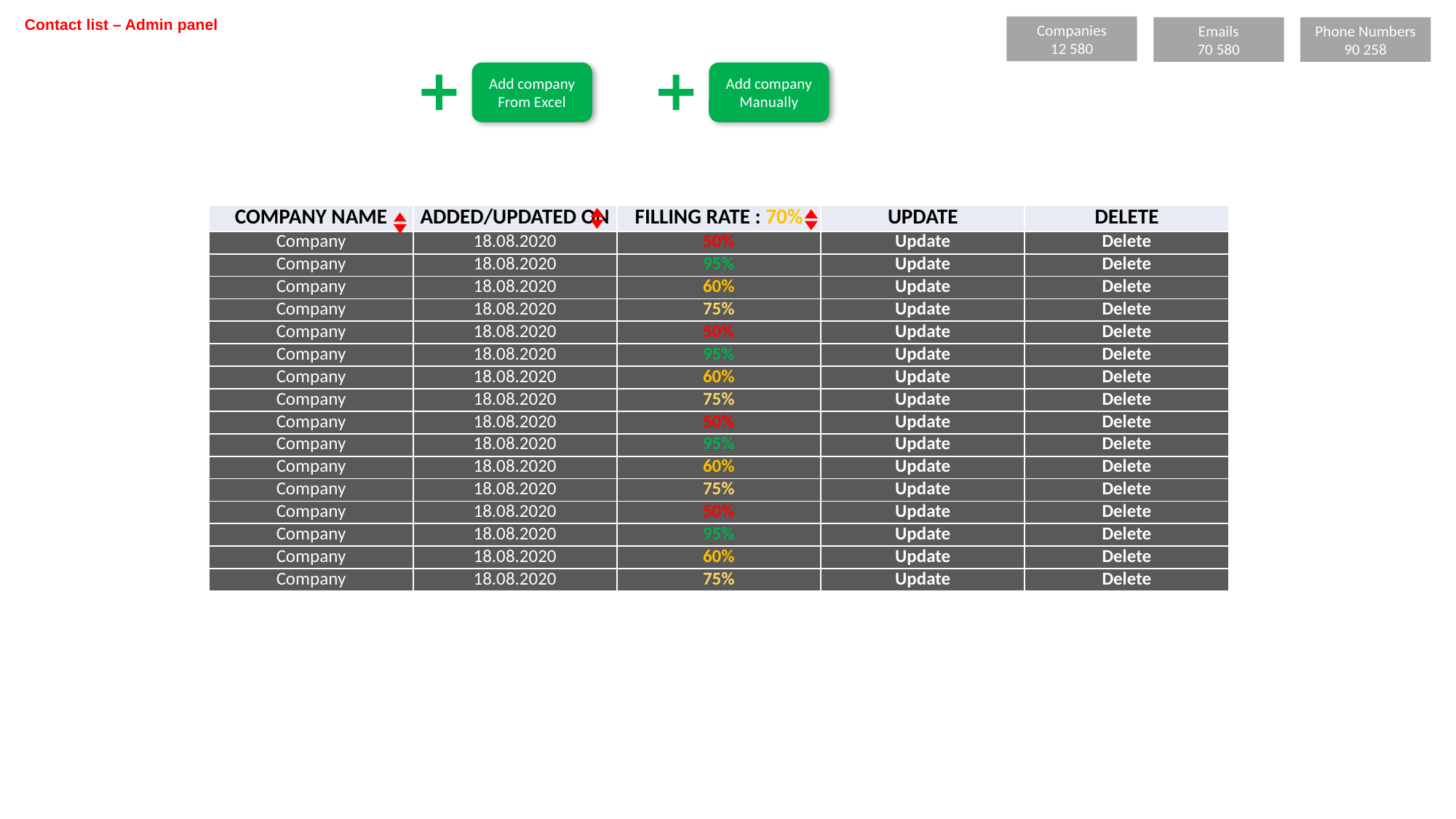

Contact list – Admin panel
Companies
12 580
Emails
70 580
Phone Numbers
90 258
Add company
From Excel

Add company
Manually

| COMPANY NAME | ADDED/UPDATED ON | FILLING RATE : 70% | UPDATE | DELETE |
| --- | --- | --- | --- | --- |
| Company | 18.08.2020 | 50% | Update | Delete |
| Company | 18.08.2020 | 95% | Update | Delete |
| Company | 18.08.2020 | 60% | Update | Delete |
| Company | 18.08.2020 | 75% | Update | Delete |
| Company | 18.08.2020 | 50% | Update | Delete |
| Company | 18.08.2020 | 95% | Update | Delete |
| Company | 18.08.2020 | 60% | Update | Delete |
| Company | 18.08.2020 | 75% | Update | Delete |
| Company | 18.08.2020 | 50% | Update | Delete |
| Company | 18.08.2020 | 95% | Update | Delete |
| Company | 18.08.2020 | 60% | Update | Delete |
| Company | 18.08.2020 | 75% | Update | Delete |
| Company | 18.08.2020 | 50% | Update | Delete |
| Company | 18.08.2020 | 95% | Update | Delete |
| Company | 18.08.2020 | 60% | Update | Delete |
| Company | 18.08.2020 | 75% | Update | Delete |